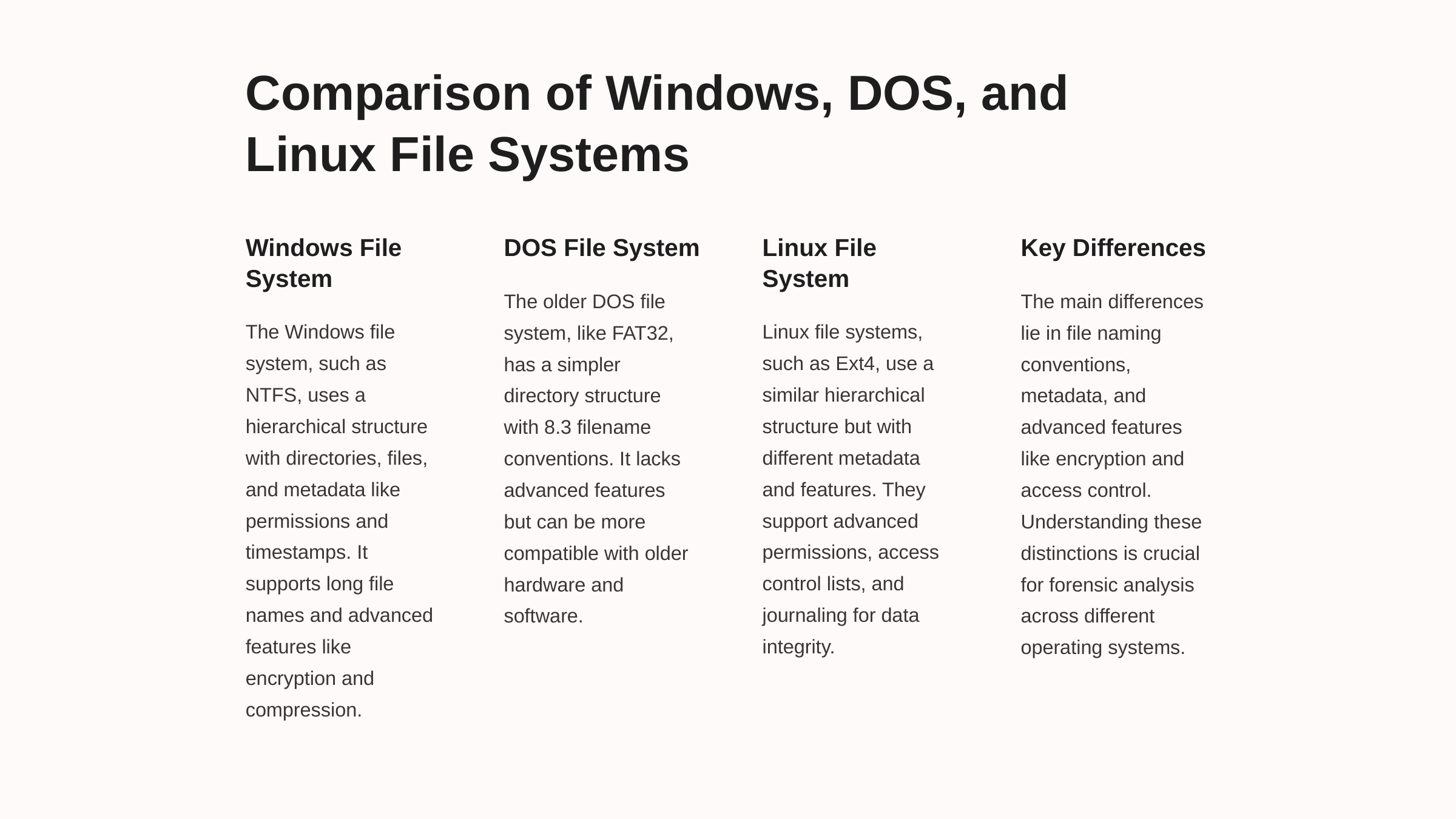

Comparison of Windows, DOS, and Linux File Systems
Windows File System
DOS File System
Linux File System
Key Differences
The older DOS file system, like FAT32, has a simpler directory structure with 8.3 filename conventions. It lacks advanced features but can be more compatible with older hardware and software.
The main differences lie in file naming conventions, metadata, and advanced features like encryption and access control. Understanding these distinctions is crucial for forensic analysis across different operating systems.
The Windows file system, such as NTFS, uses a hierarchical structure with directories, files, and metadata like permissions and timestamps. It supports long file names and advanced features like encryption and compression.
Linux file systems, such as Ext4, use a similar hierarchical structure but with different metadata and features. They support advanced permissions, access control lists, and journaling for data integrity.